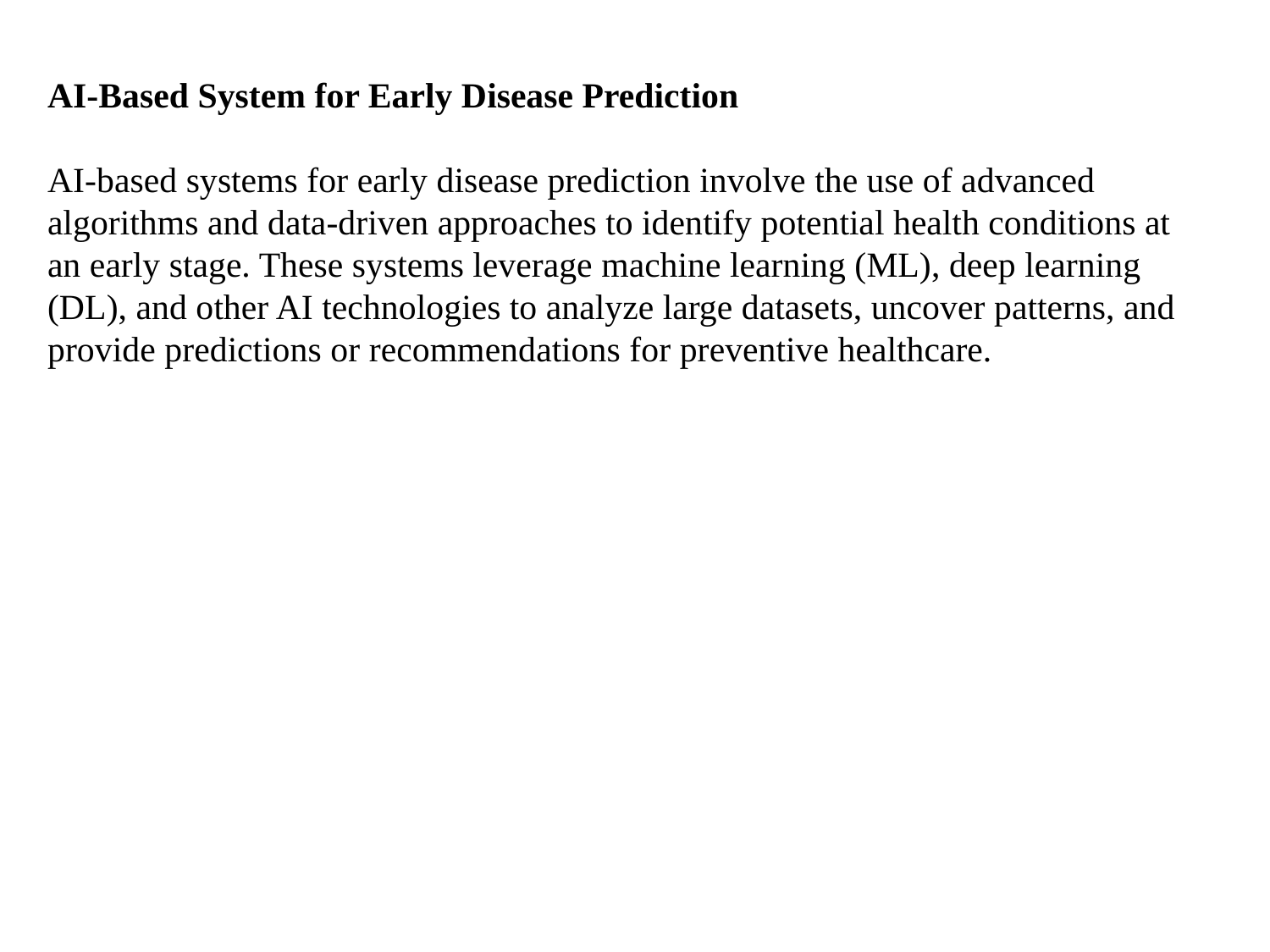

AI-Based System for Early Disease Prediction

AI-based systems for early disease prediction involve the use of advanced algorithms and data-driven approaches to identify potential health conditions at an early stage. These systems leverage machine learning (ML), deep learning (DL), and other AI technologies to analyze large datasets, uncover patterns, and provide predictions or recommendations for preventive healthcare.